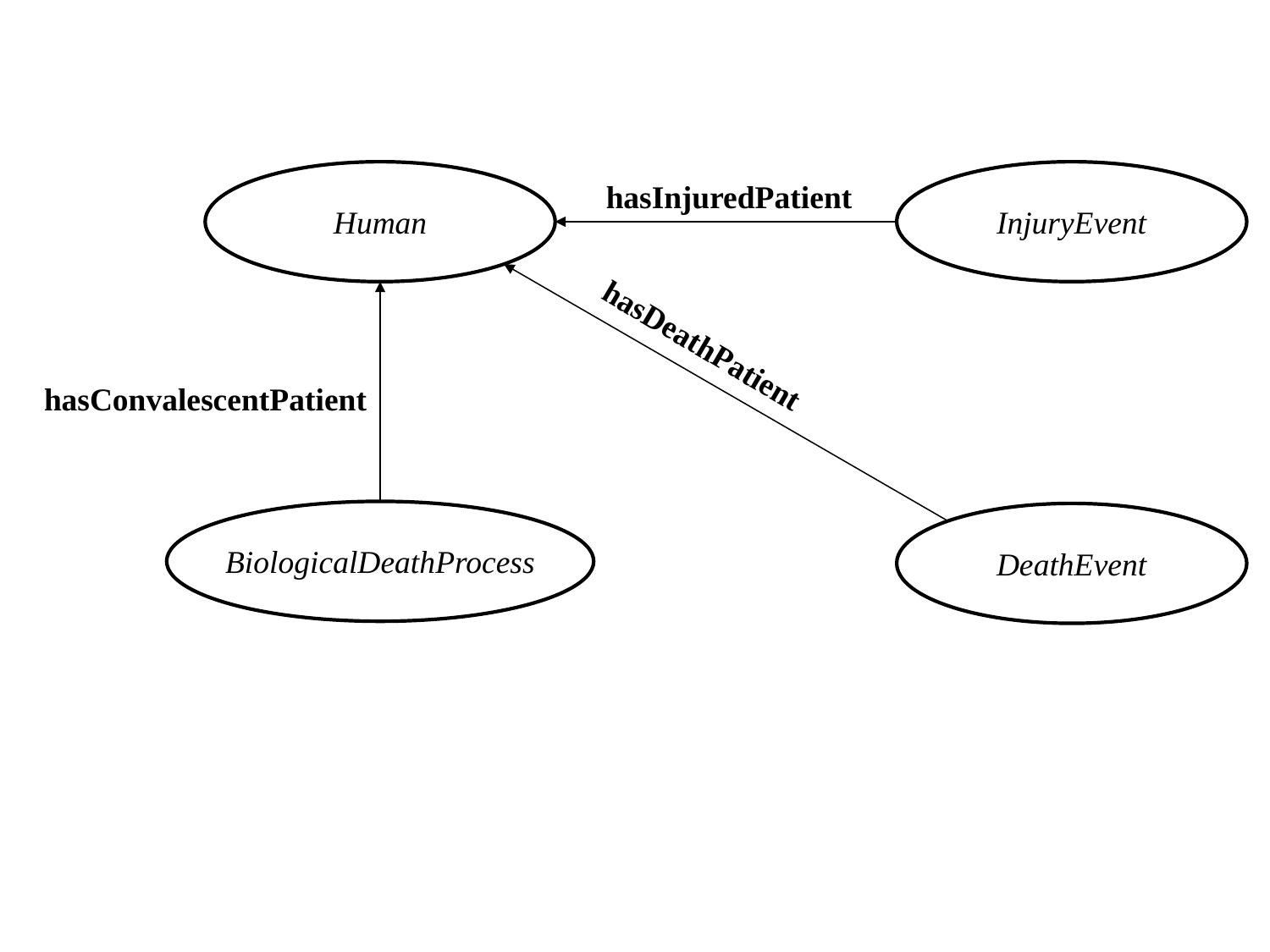

Human

InjuryEvent
hasInjuredPatient
hasConvalescentPatient
hasDeathPatient

BiologicalDeathProcess

DeathEvent